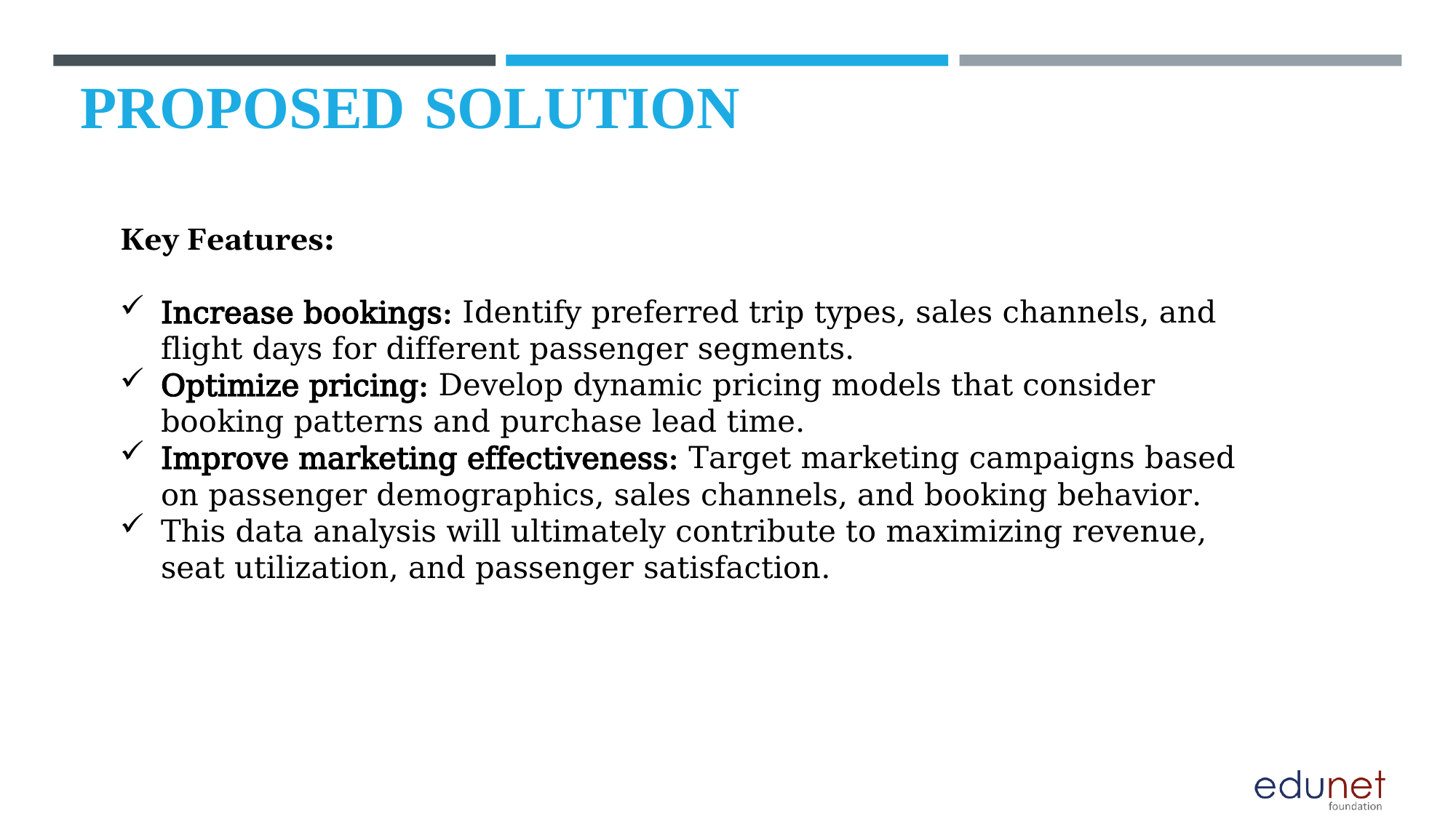

# PROPOSED SOLUTION

Key Features:

Increase bookings: Identify preferred trip types, sales channels, and flight days for different passenger segments.
Optimize pricing: Develop dynamic pricing models that consider booking patterns and purchase lead time.
Improve marketing effectiveness: Target marketing campaigns based on passenger demographics, sales channels, and booking behavior.
This data analysis will ultimately contribute to maximizing revenue, seat utilization, and passenger satisfaction.